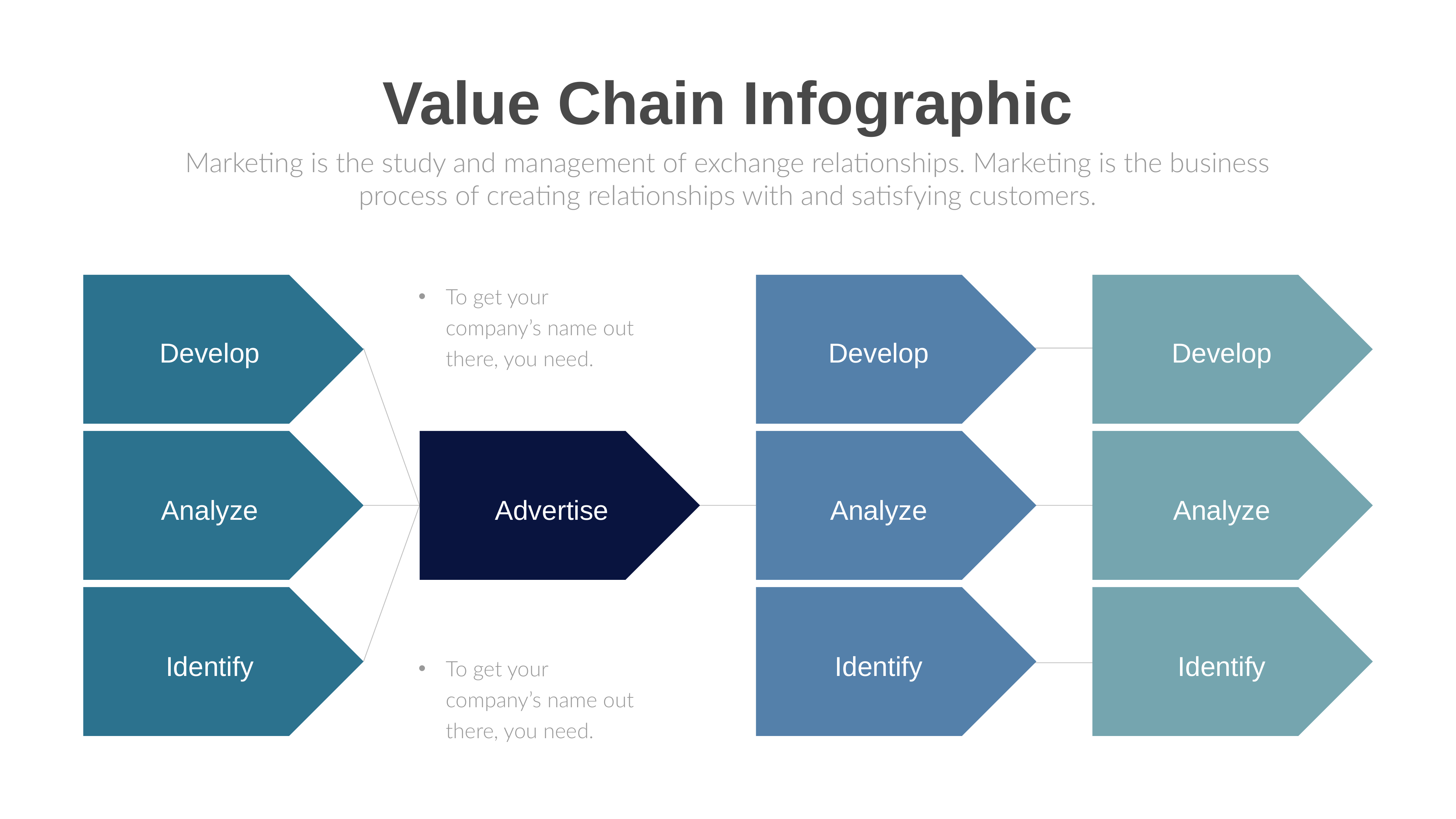

Value Chain Infographic
Marketing is the study and management of exchange relationships. Marketing is the business process of creating relationships with and satisfying customers.

To get your company’s name out there, you need.
Develop
Develop
Develop

Advertise
Analyze
Analyze
Analyze

Identify
Identify
Identify
To get your company’s name out there, you need.